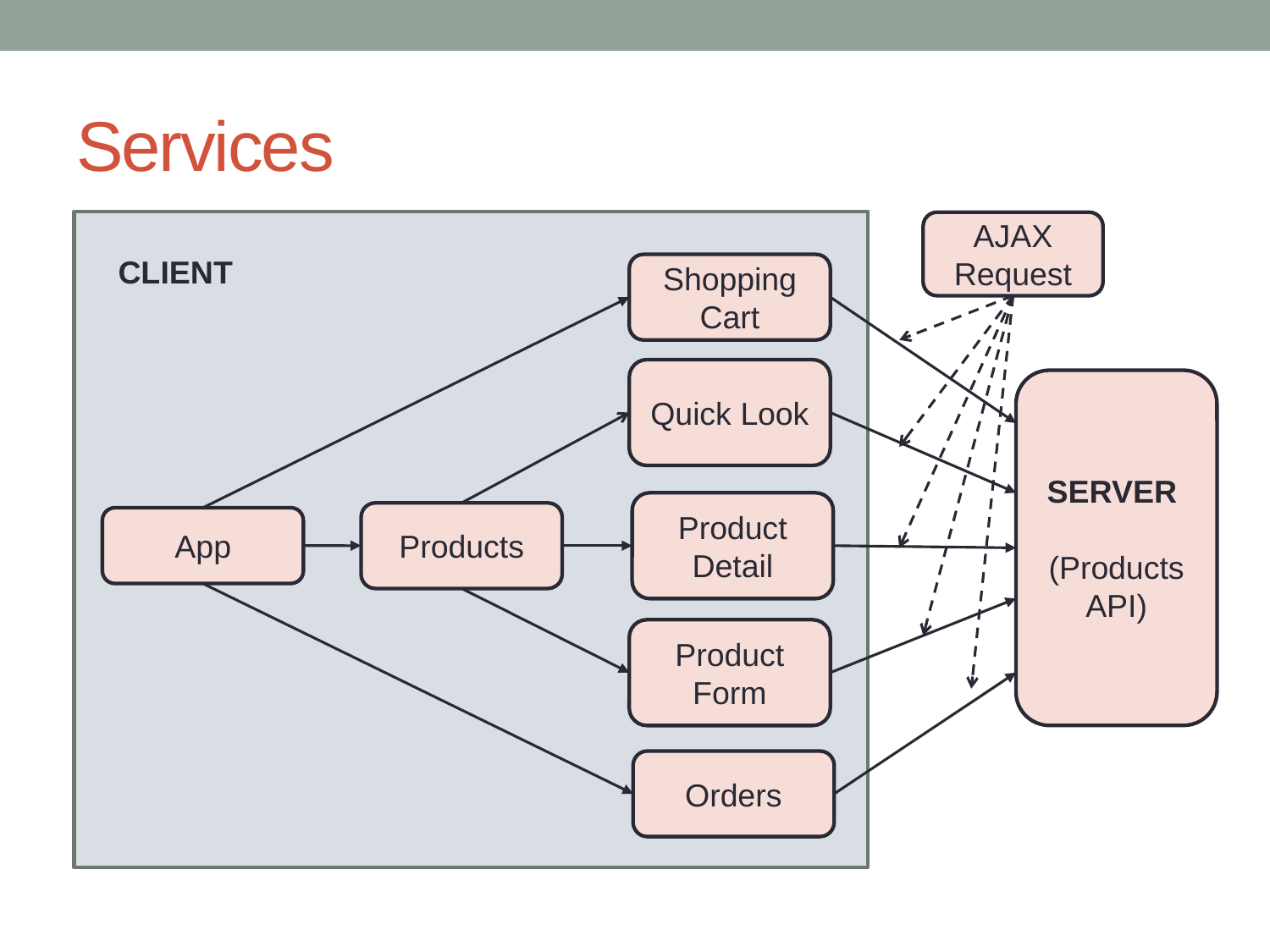

# Services

AJAX Request
CLIENT
Shopping Cart
Quick Look
SERVER

(Products API)
Product Detail
Products
App
Product Form
Orders